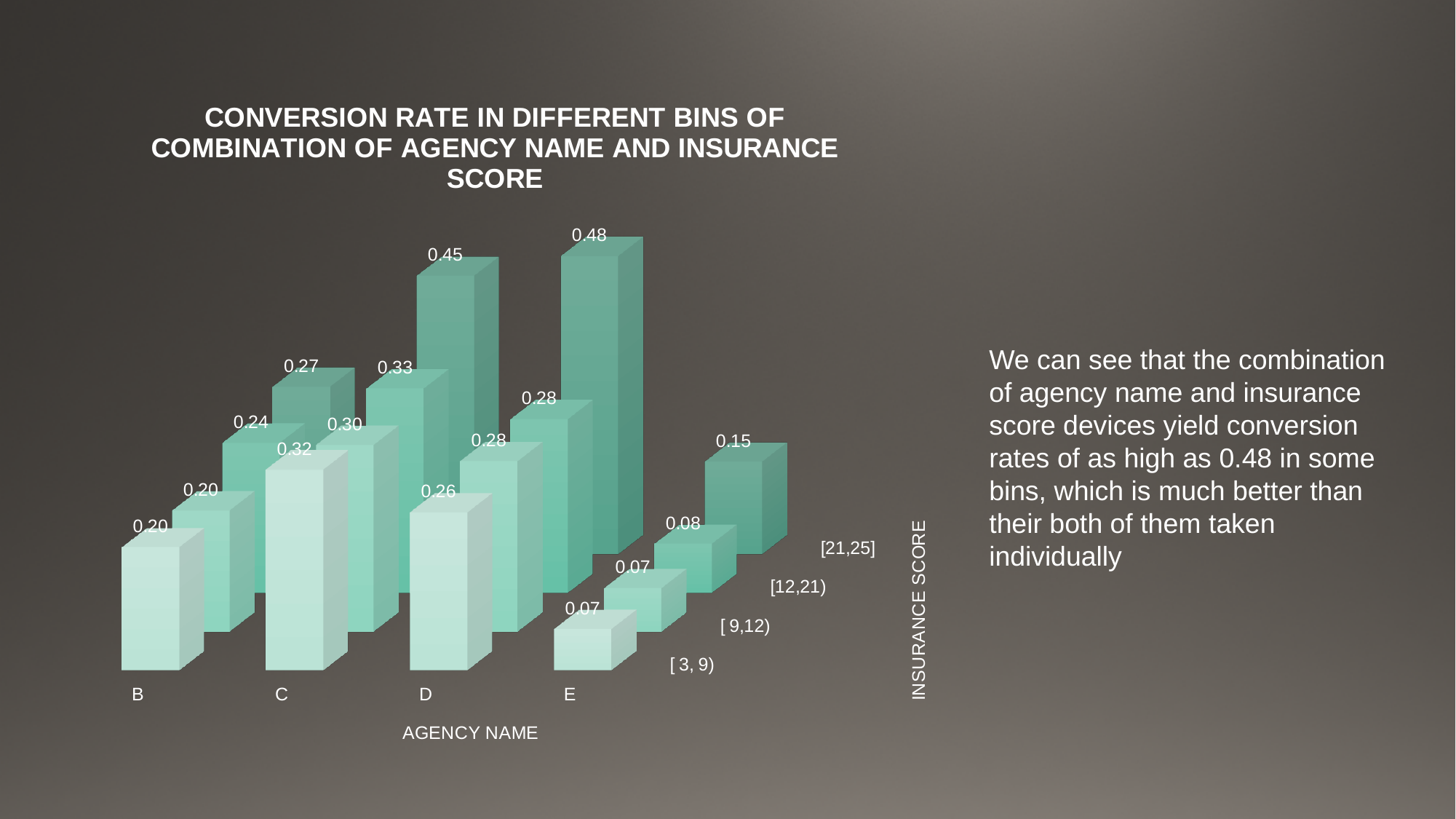

[unsupported chart]

We can see that the combination of agency name and insurance score devices yield conversion rates of as high as 0.48 in some bins, which is much better than their both of them taken individually